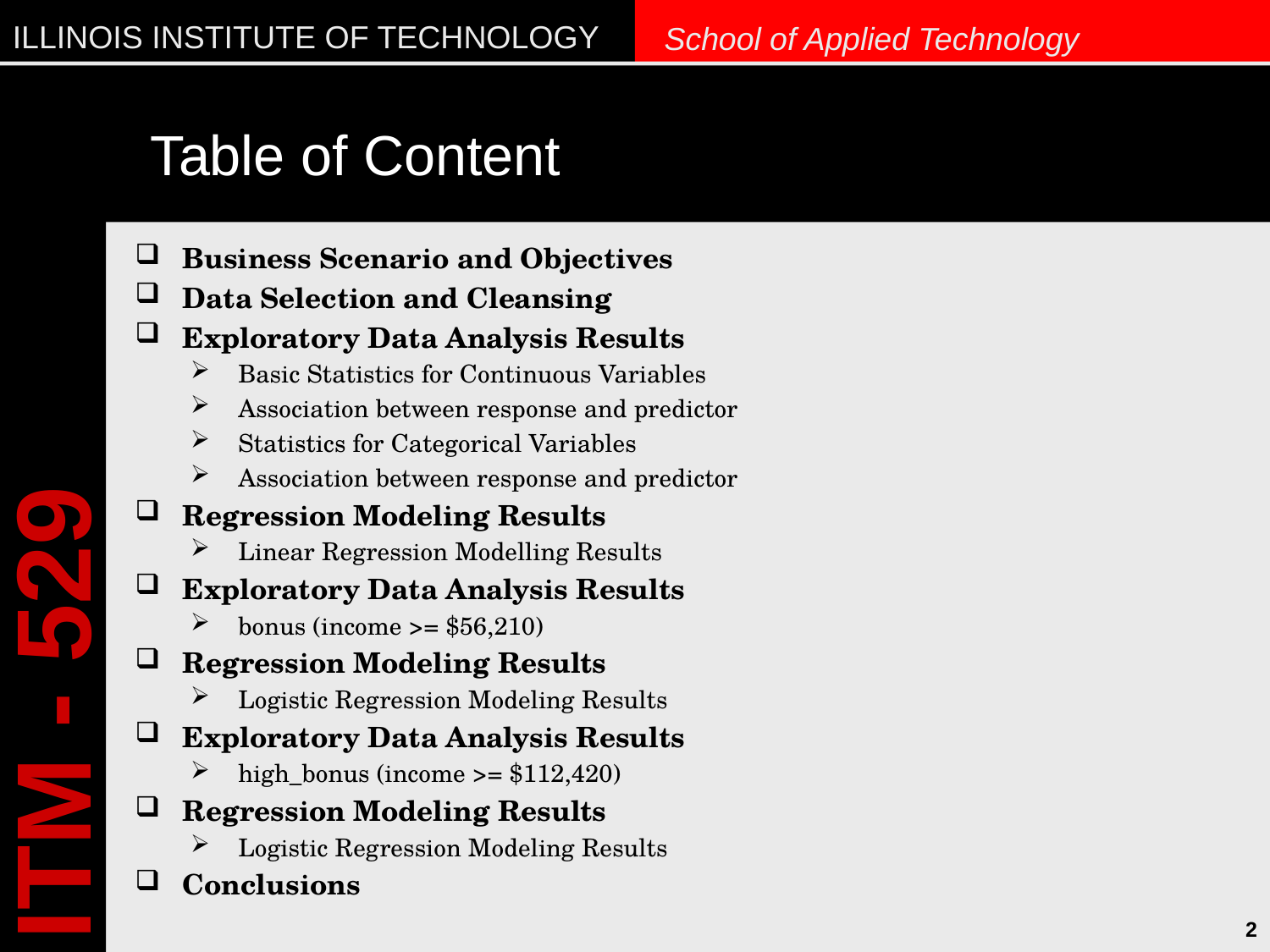

# Table of Content
Business Scenario and Objectives
Data Selection and Cleansing
Exploratory Data Analysis Results
Basic Statistics for Continuous Variables
Association between response and predictor
Statistics for Categorical Variables
Association between response and predictor
Regression Modeling Results
Linear Regression Modelling Results
Exploratory Data Analysis Results
bonus (income >= $56,210)
Regression Modeling Results
Logistic Regression Modeling Results
Exploratory Data Analysis Results
high_bonus (income >= $112,420)
Regression Modeling Results
Logistic Regression Modeling Results
Conclusions

2